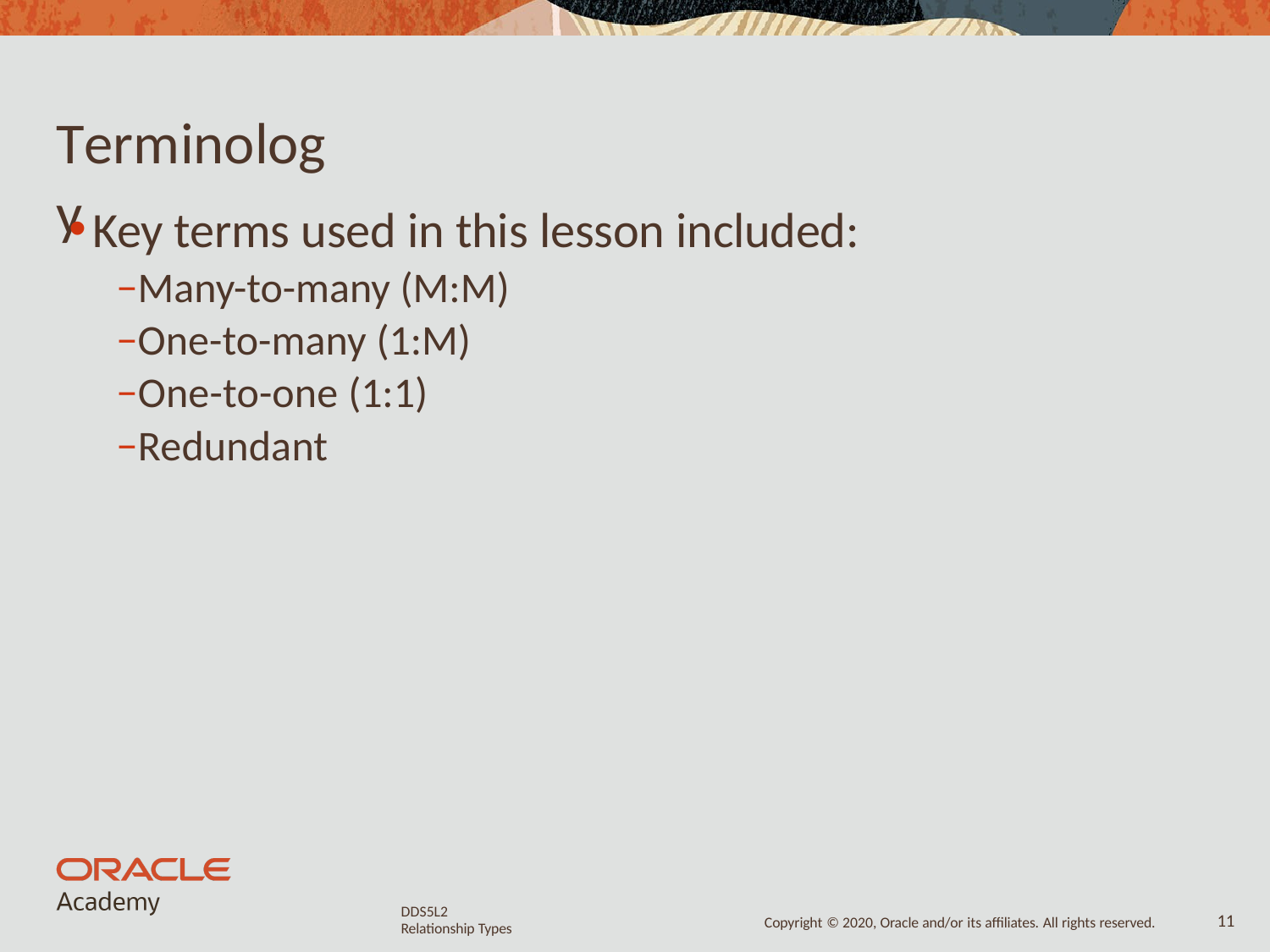

# Terminology
Key terms used in this lesson included:
−Many-to-many (M:M)
−One-to-many (1:M)
−One-to-one (1:1)
−Redundant
DDS5L2
Relationship Types
11
Copyright © 2020, Oracle and/or its affiliates. All rights reserved.